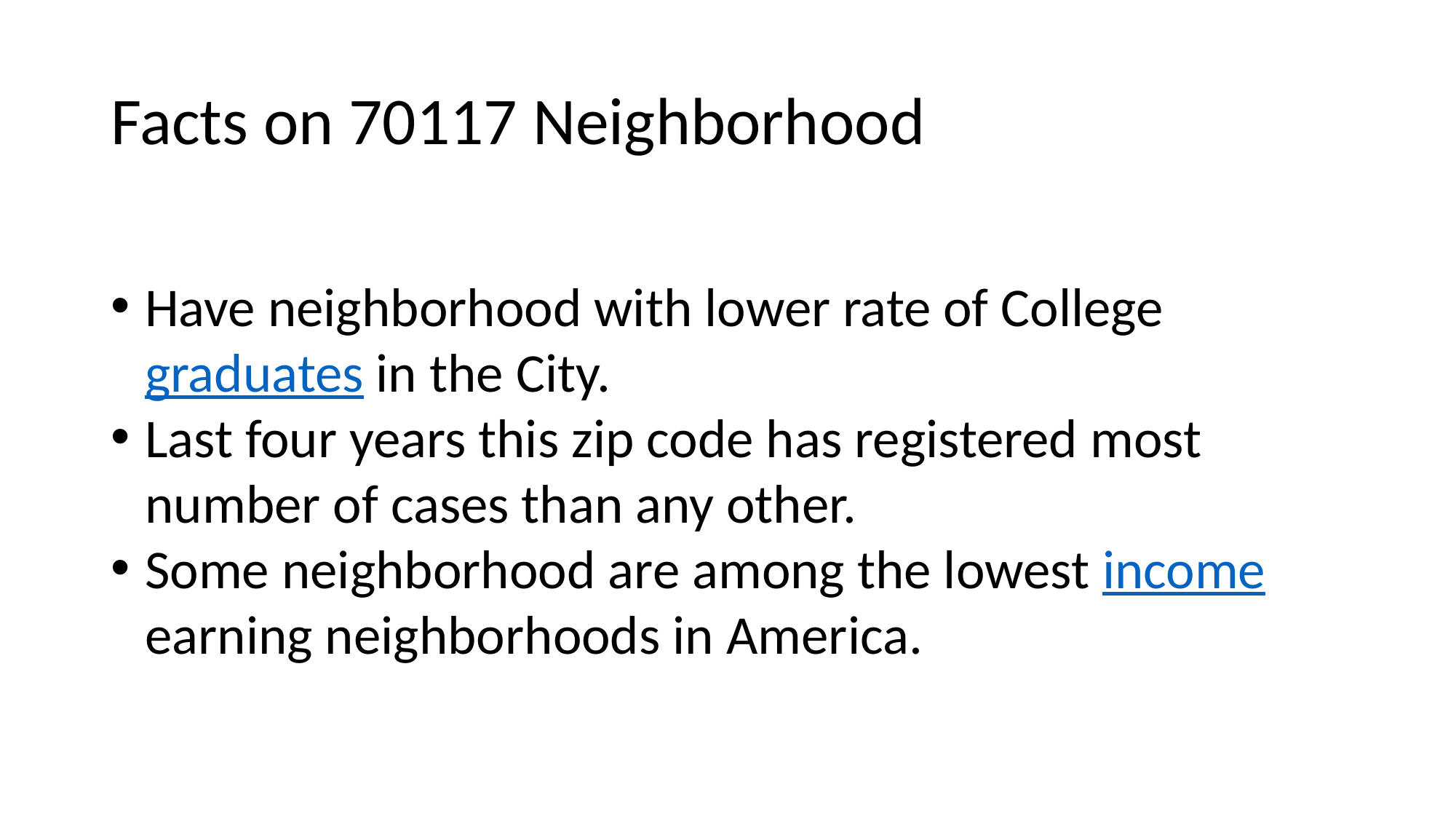

# Facts on 70117 Neighborhood
Have neighborhood with lower rate of College graduates in the City.
Last four years this zip code has registered most number of cases than any other.
Some neighborhood are among the lowest income earning neighborhoods in America.